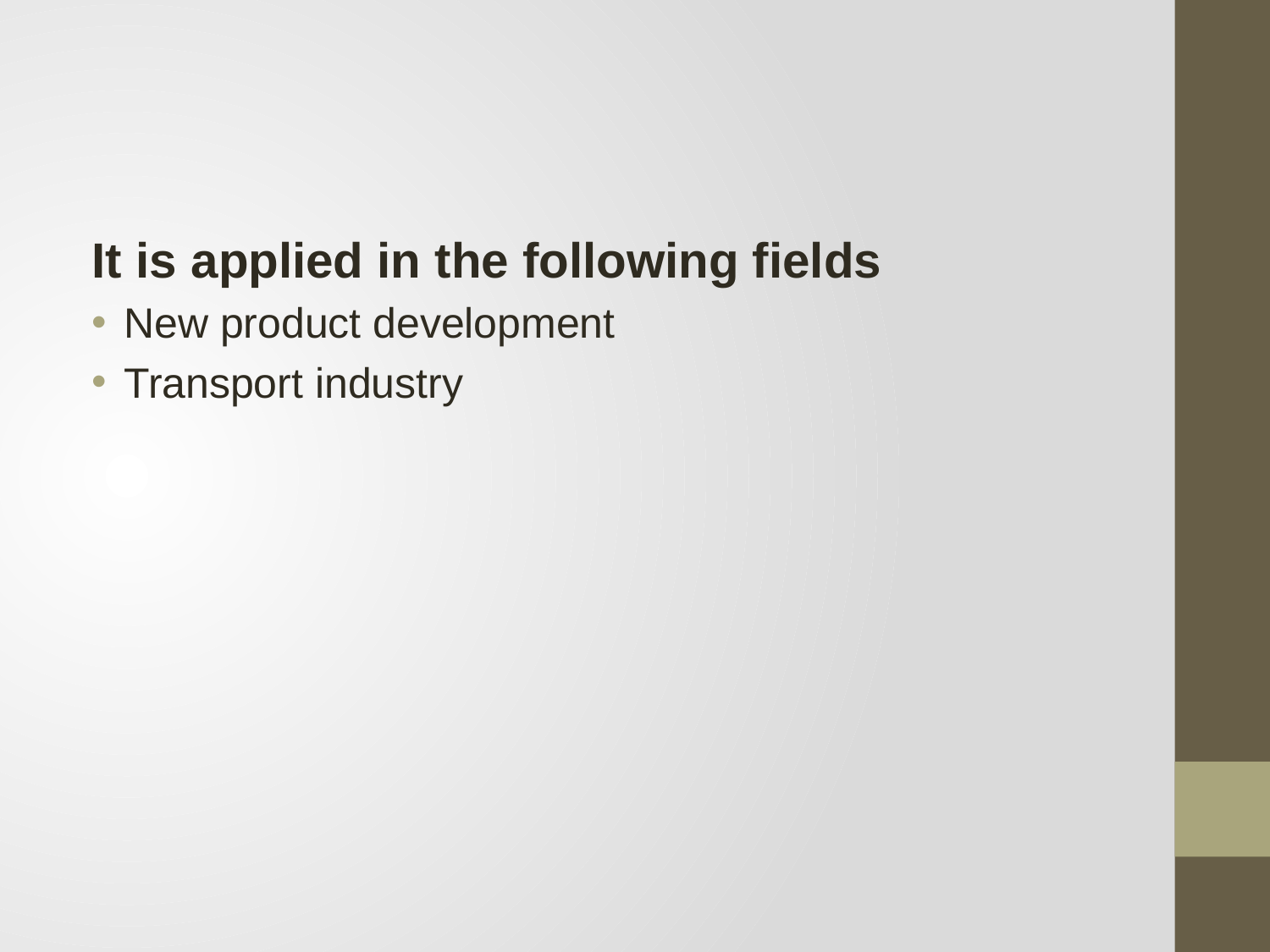

It is applied in the following fields
New product development
Transport industry